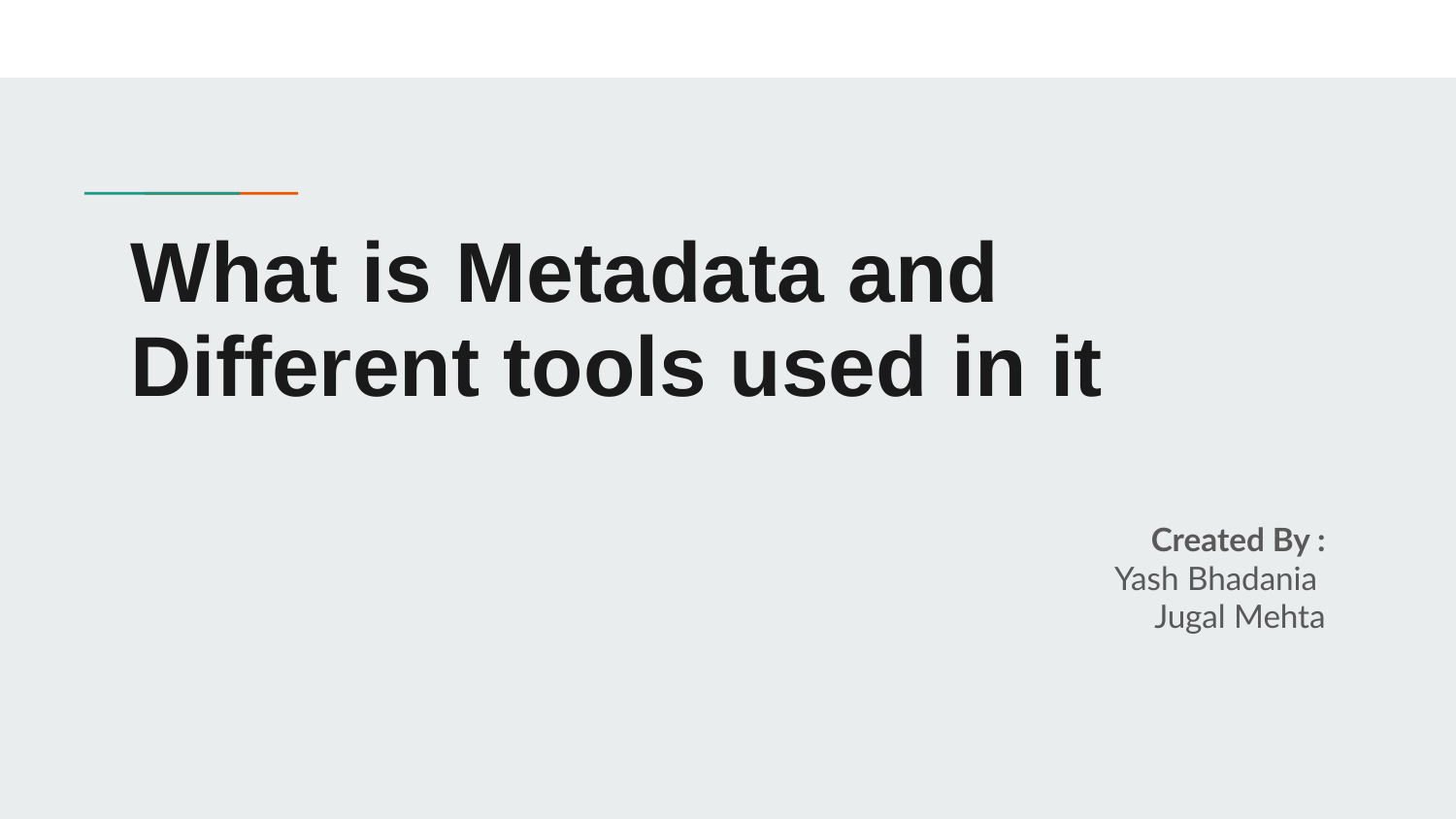

# What is Metadata and Different tools used in it
Created By :
Yash Bhadania
Jugal Mehta